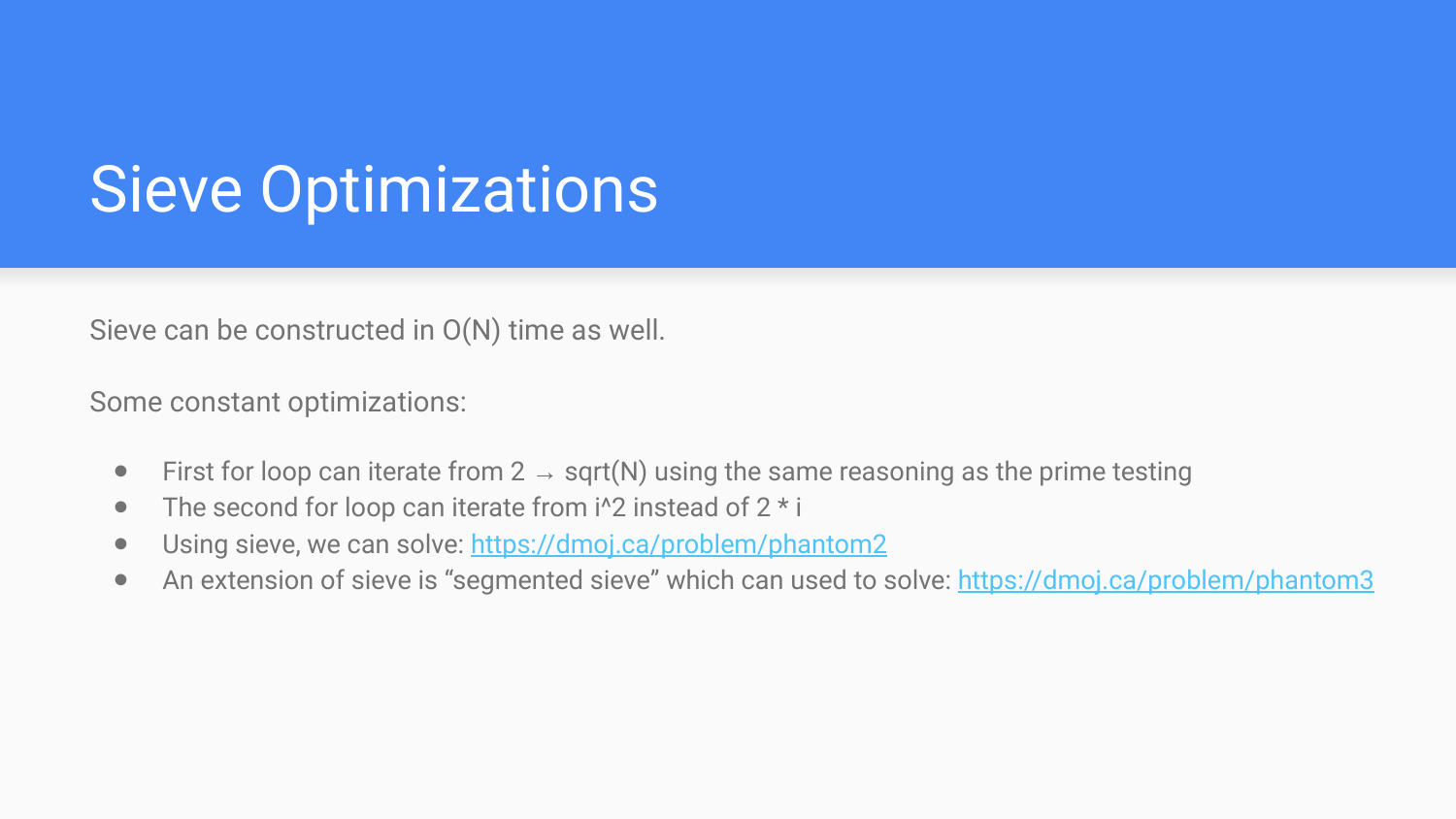

# Sieve Optimizations
Sieve can be constructed in O(N) time as well.
Some constant optimizations:
First for loop can iterate from 2 → sqrt(N) using the same reasoning as the prime testing
The second for loop can iterate from i^2 instead of 2 * i
Using sieve, we can solve: https://dmoj.ca/problem/phantom2
An extension of sieve is “segmented sieve” which can used to solve: https://dmoj.ca/problem/phantom3